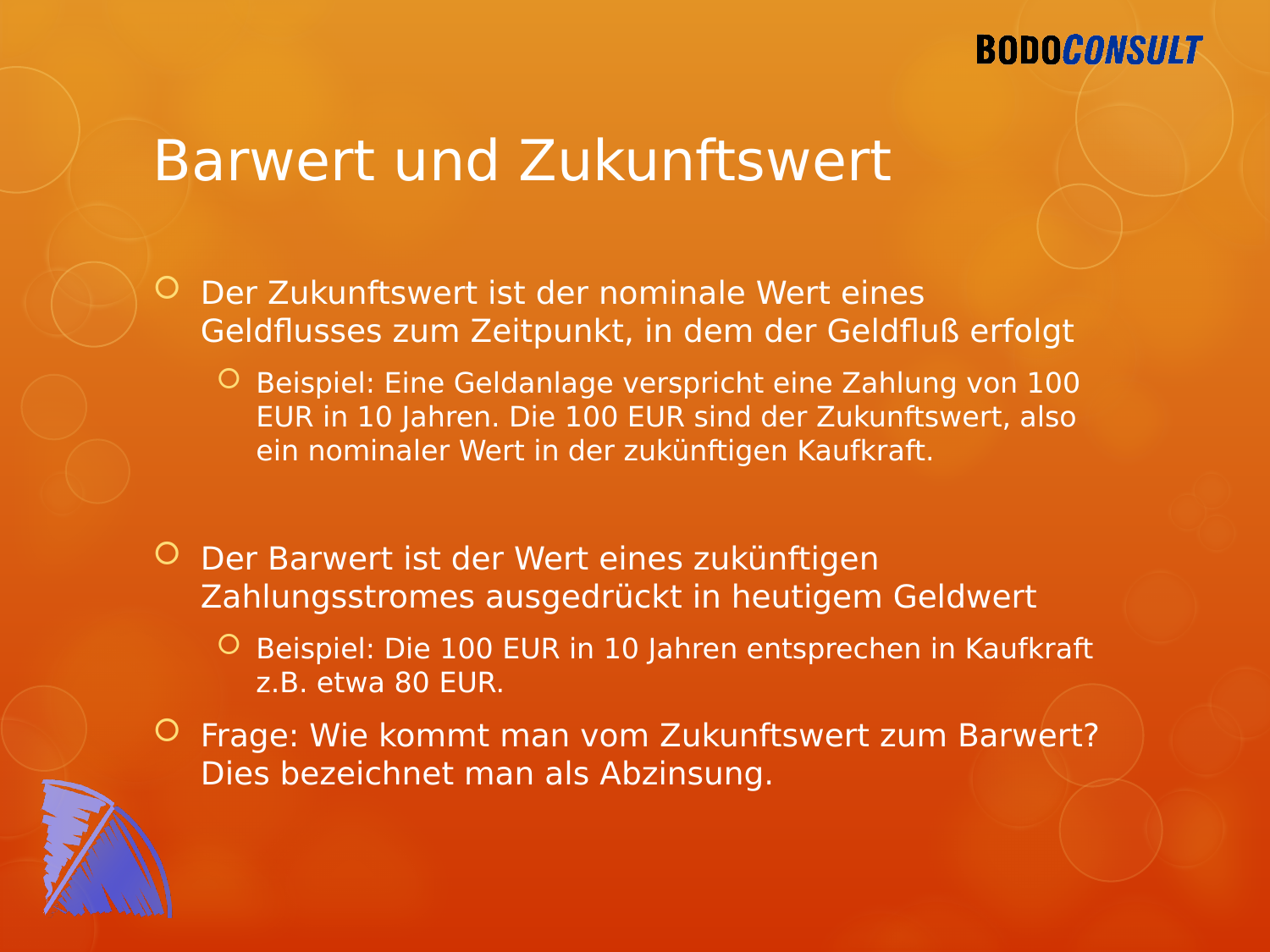

# Barwert und Zukunftswert
Der Zukunftswert ist der nominale Wert eines Geldflusses zum Zeitpunkt, in dem der Geldfluß erfolgt
Beispiel: Eine Geldanlage verspricht eine Zahlung von 100 EUR in 10 Jahren. Die 100 EUR sind der Zukunftswert, also ein nominaler Wert in der zukünftigen Kaufkraft.

Der Barwert ist der Wert eines zukünftigen Zahlungsstromes ausgedrückt in heutigem Geldwert
Beispiel: Die 100 EUR in 10 Jahren entsprechen in Kaufkraft z.B. etwa 80 EUR.
Frage: Wie kommt man vom Zukunftswert zum Barwert? Dies bezeichnet man als Abzinsung.